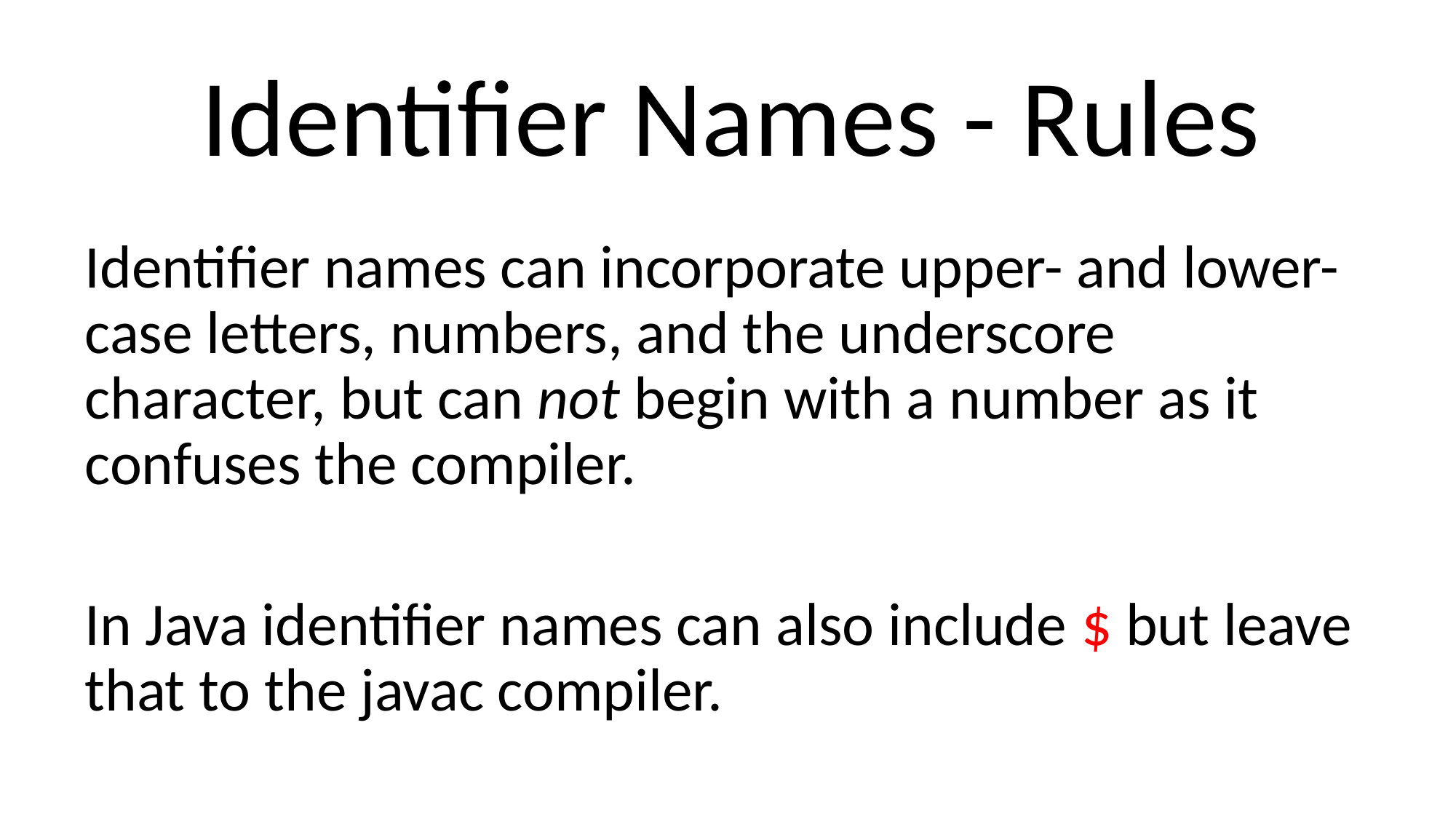

# Identifier Names - Rules
Identifier names can incorporate upper- and lower-case letters, numbers, and the underscore character, but can not begin with a number as it confuses the compiler.

In Java identifier names can also include $ but leave that to the javac compiler.